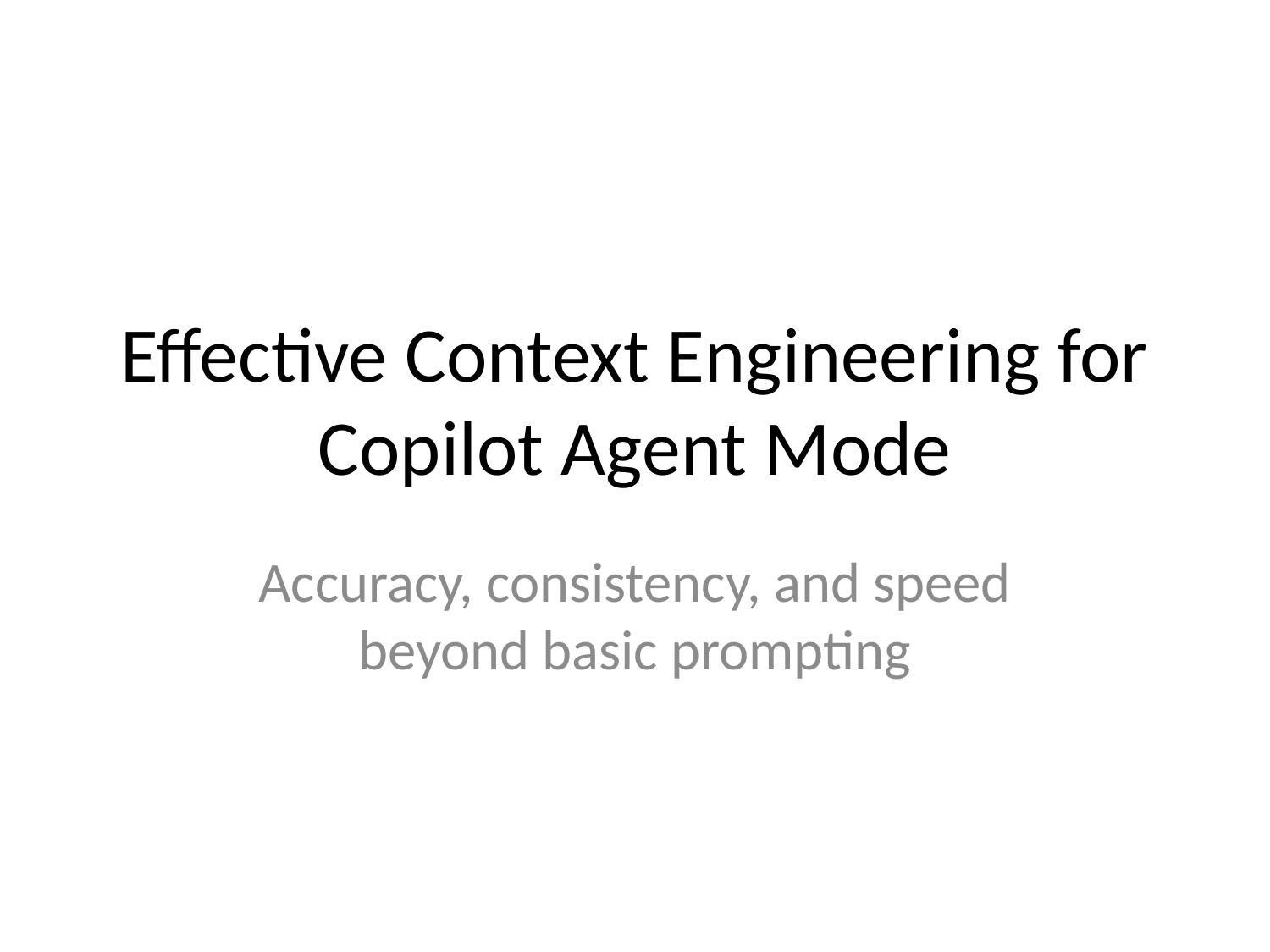

# Effective Context Engineering for Copilot Agent Mode
Accuracy, consistency, and speed beyond basic prompting